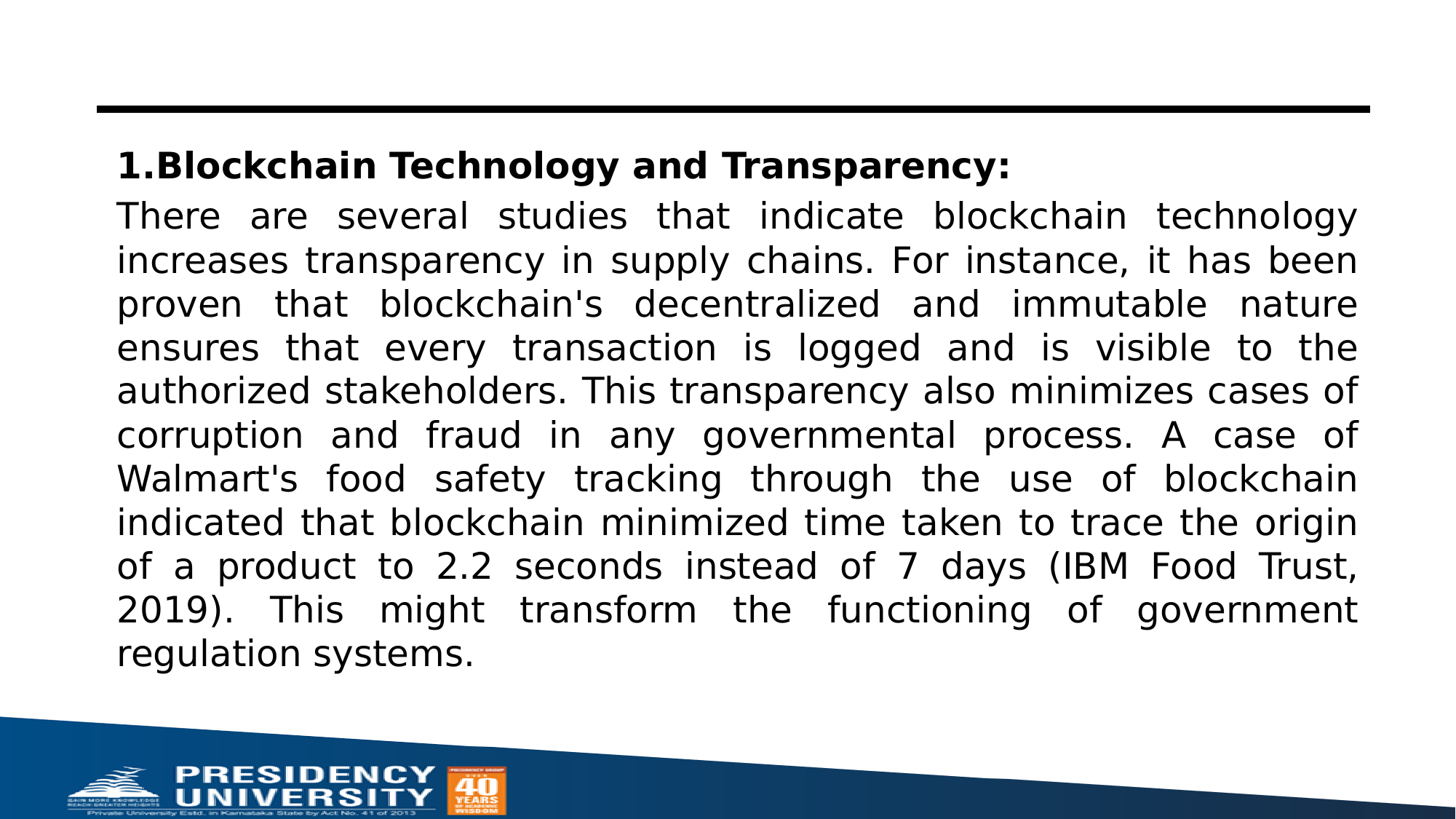

1.Blockchain Technology and Transparency:
There are several studies that indicate blockchain technology increases transparency in supply chains. For instance, it has been proven that blockchain's decentralized and immutable nature ensures that every transaction is logged and is visible to the authorized stakeholders. This transparency also minimizes cases of corruption and fraud in any governmental process. A case of Walmart's food safety tracking through the use of blockchain indicated that blockchain minimized time taken to trace the origin of a product to 2.2 seconds instead of 7 days (IBM Food Trust, 2019). This might transform the functioning of government regulation systems.